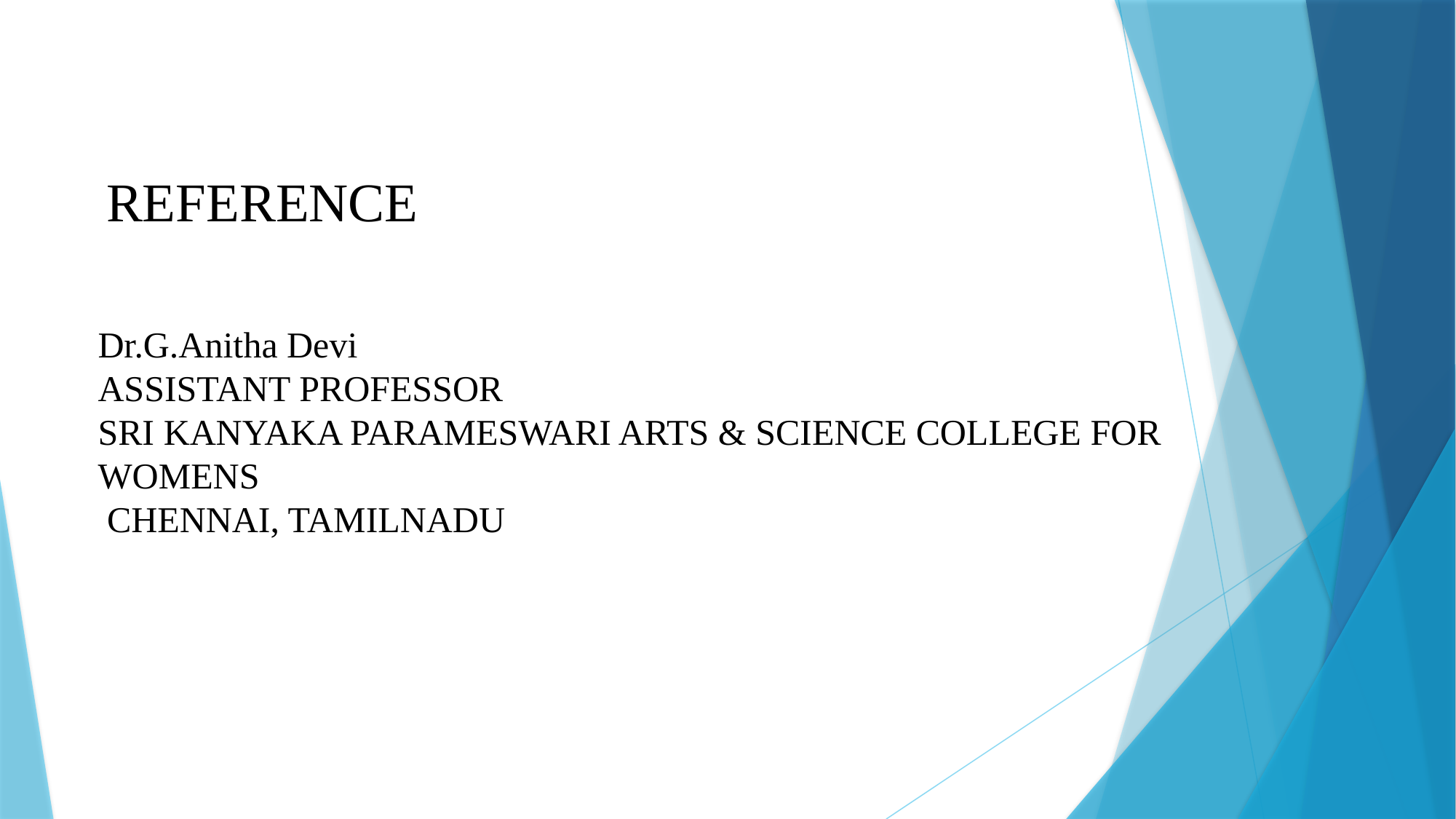

REFERENCE
Dr.G.Anitha Devi
ASSISTANT PROFESSOR
SRI KANYAKA PARAMESWARI ARTS & SCIENCE COLLEGE FOR WOMENS
 CHENNAI, TAMILNADU